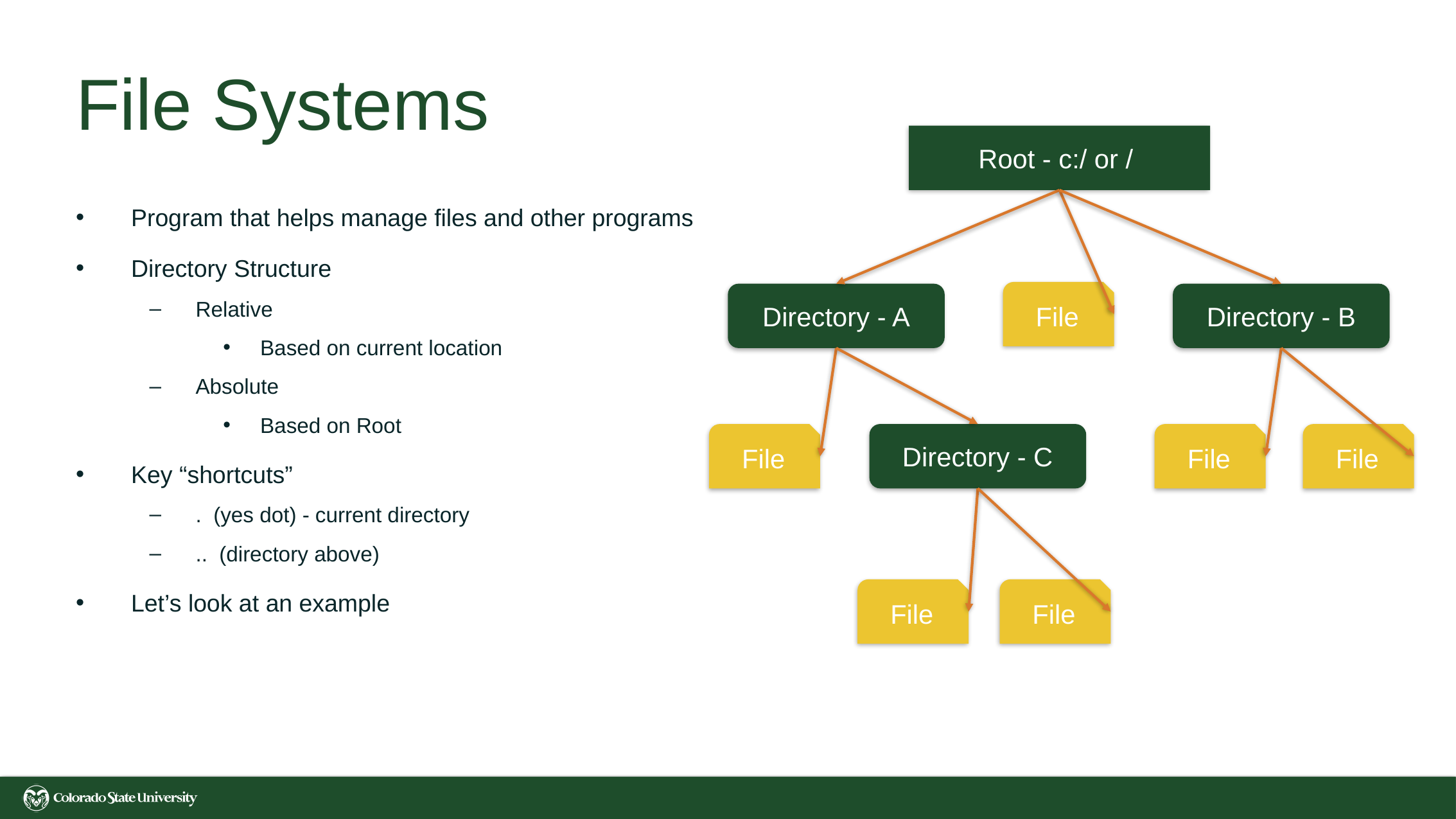

# File Systems
Root - c:/ or /
Program that helps manage files and other programs
Directory Structure
Relative
Based on current location
Absolute
Based on Root
Key “shortcuts”
.  (yes dot) - current directory
..  (directory above)
Let’s look at an example
File
Directory - A
Directory - B
File
File
File
Directory - C
File
File